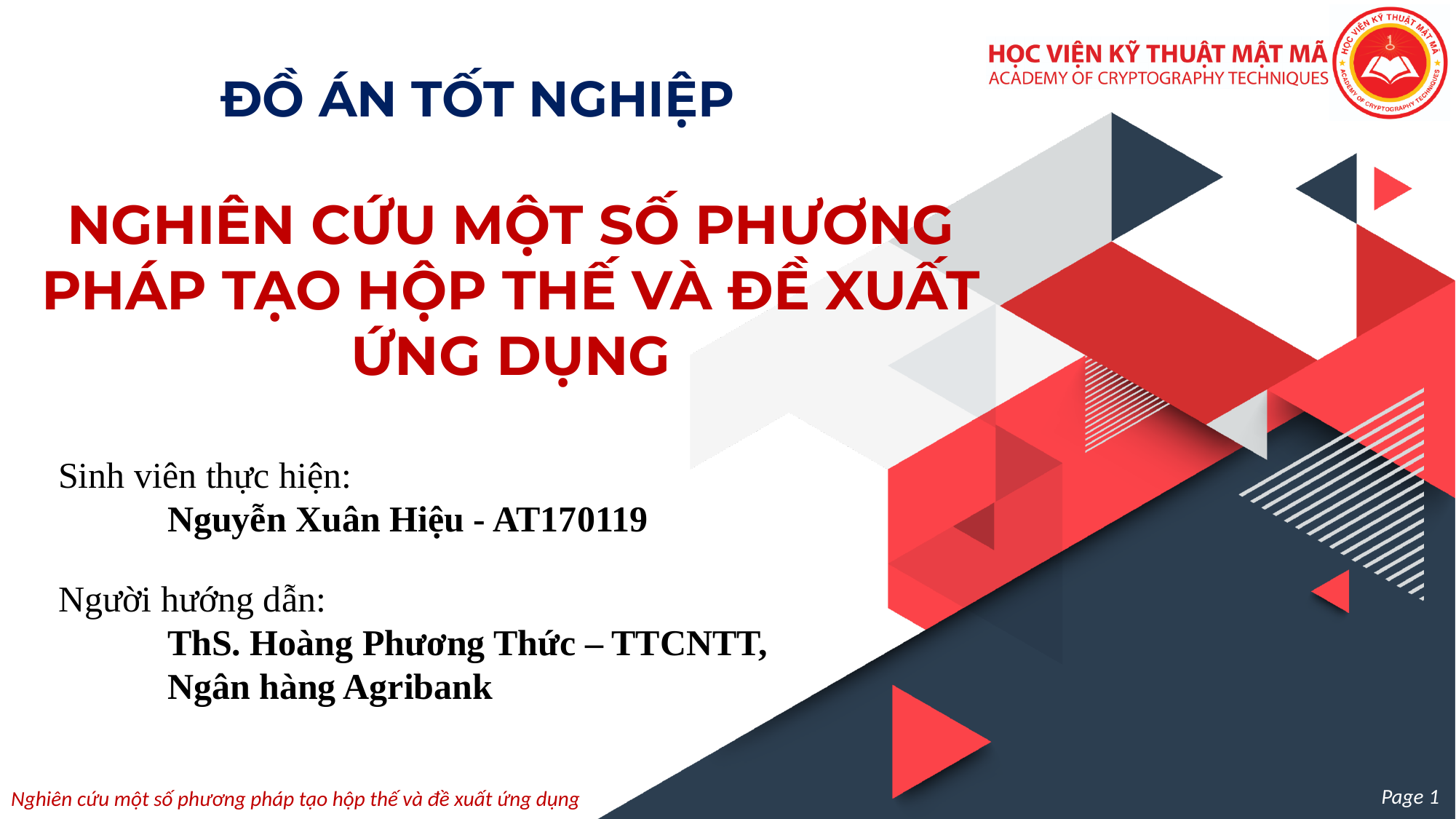

ĐỒ ÁN TỐT NGHIỆP
NGHIÊN CỨU MỘT SỐ PHƯƠNG PHÁP TẠO HỘP THẾ VÀ ĐỀ XUẤT ỨNG DỤNG

Sinh viên thực hiện:
	Nguyễn Xuân Hiệu - AT170119
Người hướng dẫn:
	ThS. Hoàng Phương Thức – TTCNTT,
	Ngân hàng Agribank